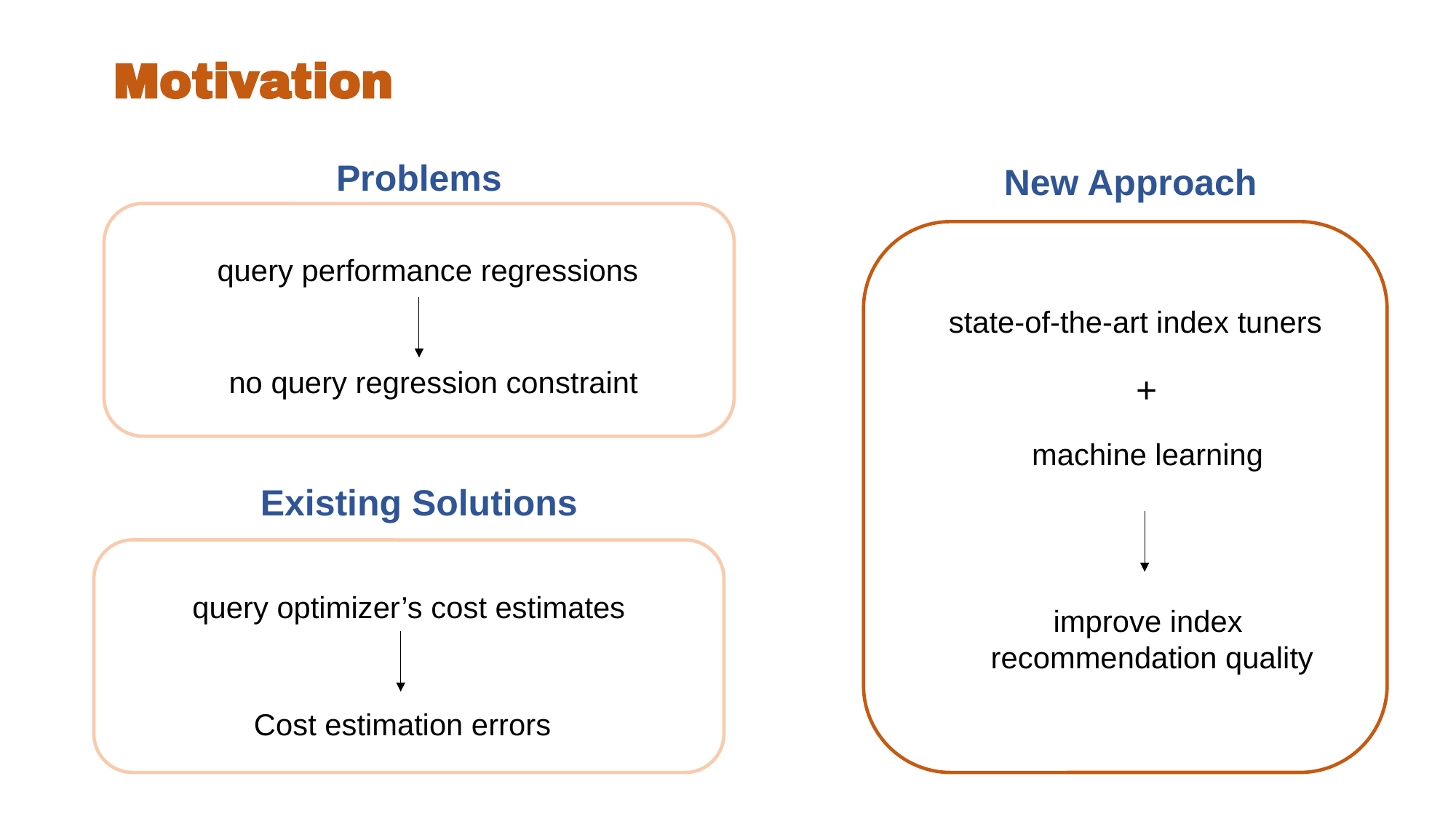

# Motivation
Problems

New Approach

query performance regressions
 state-of-the-art index tuners
no query regression constraint
+
 machine learning
Existing Solutions

 query optimizer’s cost estimates
improve index
recommendation quality
Cost estimation errors